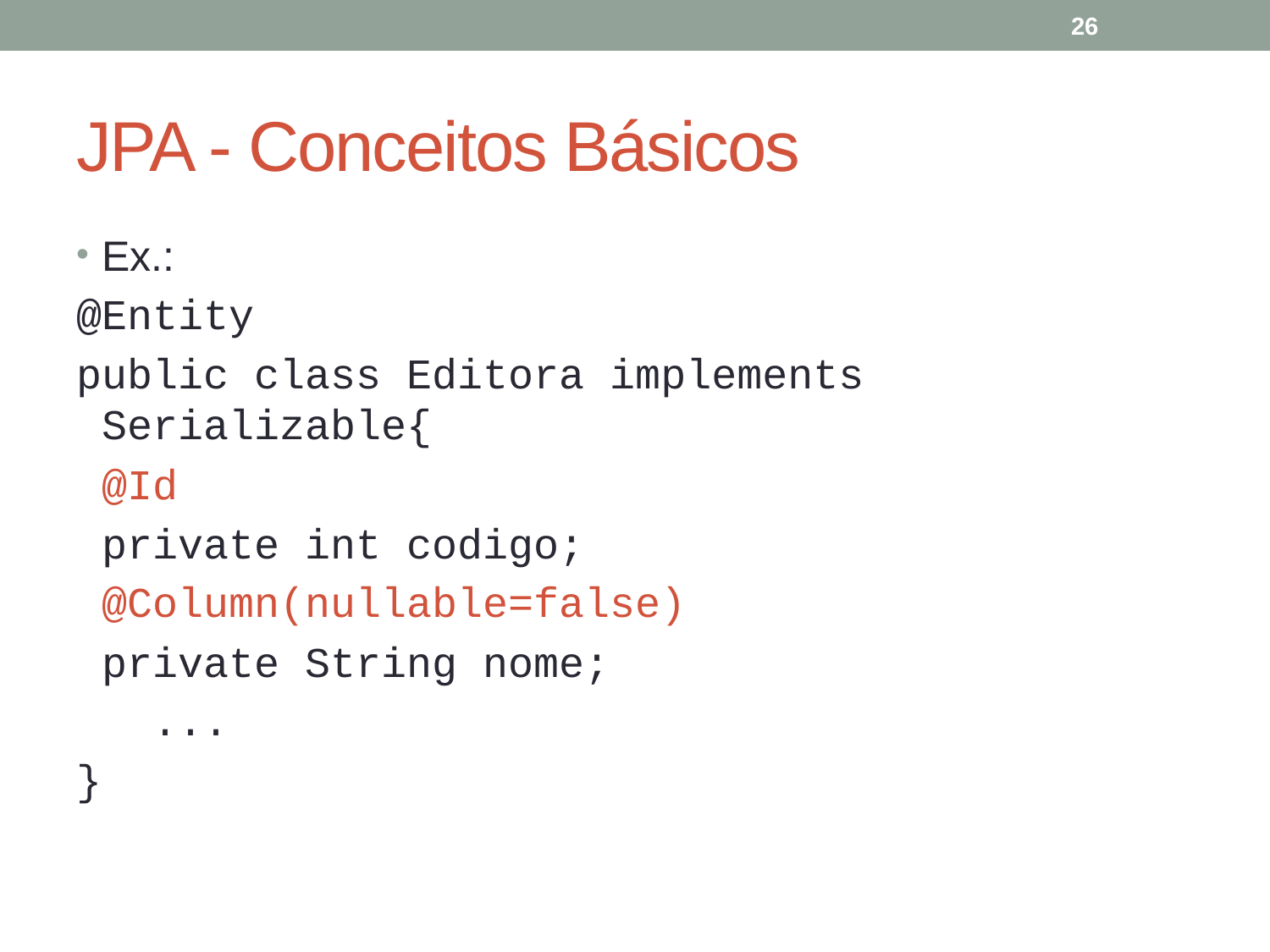

26
# JPA - Conceitos Básicos
Ex.:
@Entity
public class Editora implements Serializable{
	@Id
	private int codigo;
 @Column(nullable=false)
	private String nome;
   ...
}